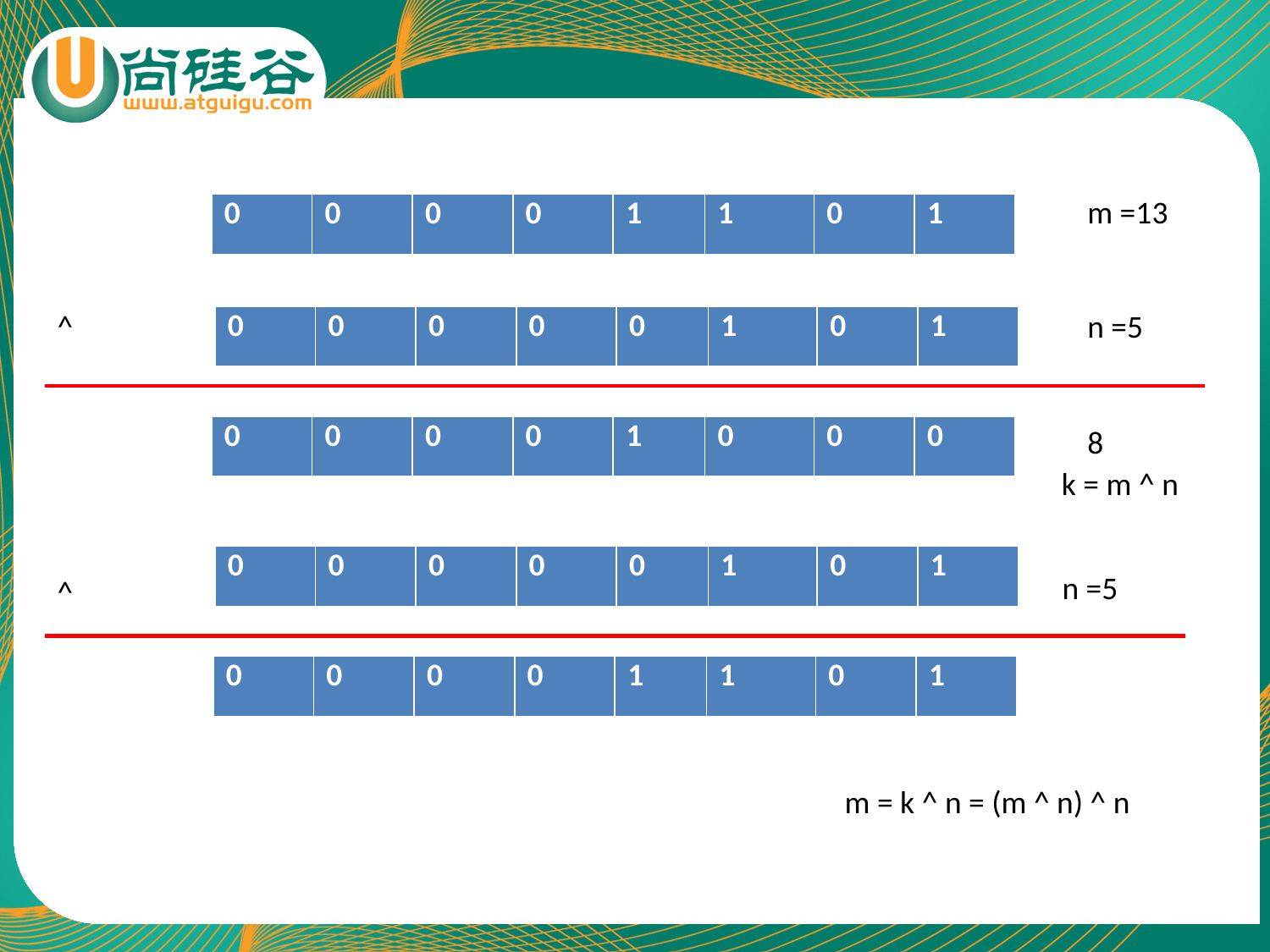

m =13
| 0 | 0 | 0 | 0 | 1 | 1 | 0 | 1 |
| --- | --- | --- | --- | --- | --- | --- | --- |
^
n =5
| 0 | 0 | 0 | 0 | 0 | 1 | 0 | 1 |
| --- | --- | --- | --- | --- | --- | --- | --- |
| 0 | 0 | 0 | 0 | 1 | 0 | 0 | 0 |
| --- | --- | --- | --- | --- | --- | --- | --- |
8
k = m ^ n
| 0 | 0 | 0 | 0 | 0 | 1 | 0 | 1 |
| --- | --- | --- | --- | --- | --- | --- | --- |
n =5
^
| 0 | 0 | 0 | 0 | 1 | 1 | 0 | 1 |
| --- | --- | --- | --- | --- | --- | --- | --- |
 m = k ^ n = (m ^ n) ^ n